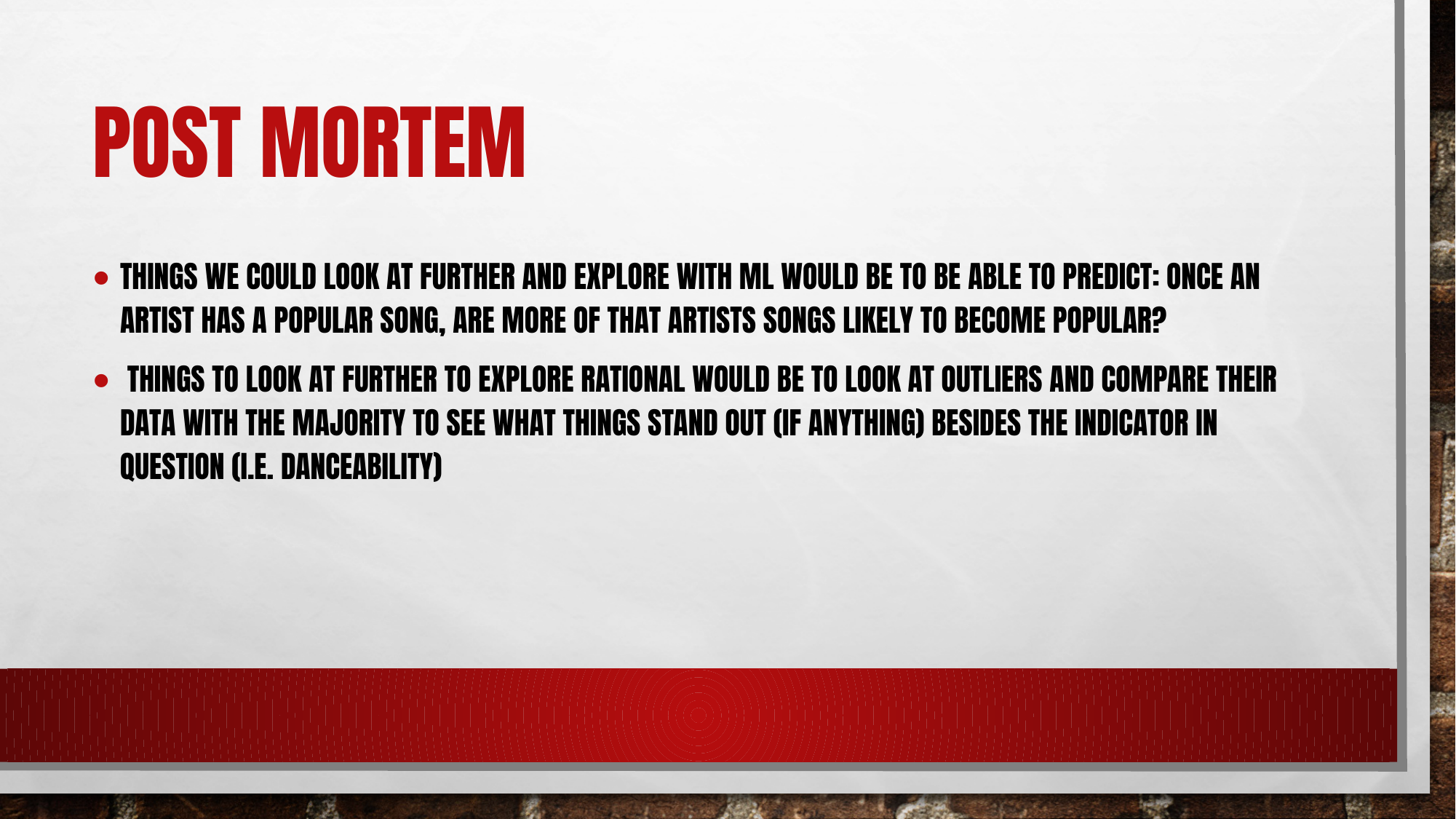

# Post Mortem
Things we could look at further and explore with ML would be to be able to predict: Once an artist has a popular song, are more of that artists songs likely to become popular?
 Things to look at further to explore rational would be to look at outliers and compare their data with the majority to see what things stand out (if anything) besides the indicator in question (i.e. Danceability)